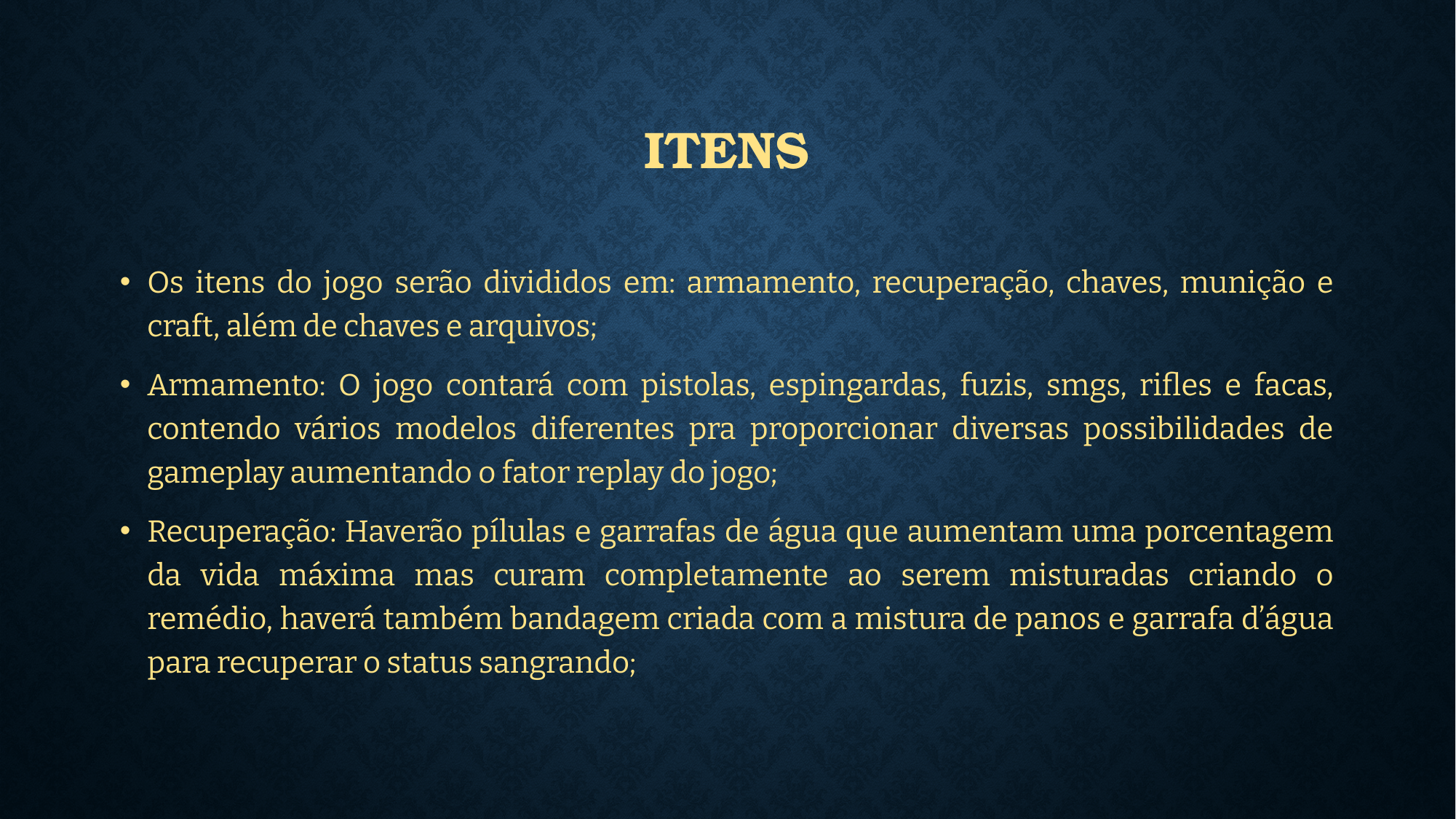

# Itens
Os itens do jogo serão divididos em: armamento, recuperação, chaves, munição e craft, além de chaves e arquivos;
Armamento: O jogo contará com pistolas, espingardas, fuzis, smgs, rifles e facas, contendo vários modelos diferentes pra proporcionar diversas possibilidades de gameplay aumentando o fator replay do jogo;
Recuperação: Haverão pílulas e garrafas de água que aumentam uma porcentagem da vida máxima mas curam completamente ao serem misturadas criando o remédio, haverá também bandagem criada com a mistura de panos e garrafa d’água para recuperar o status sangrando;